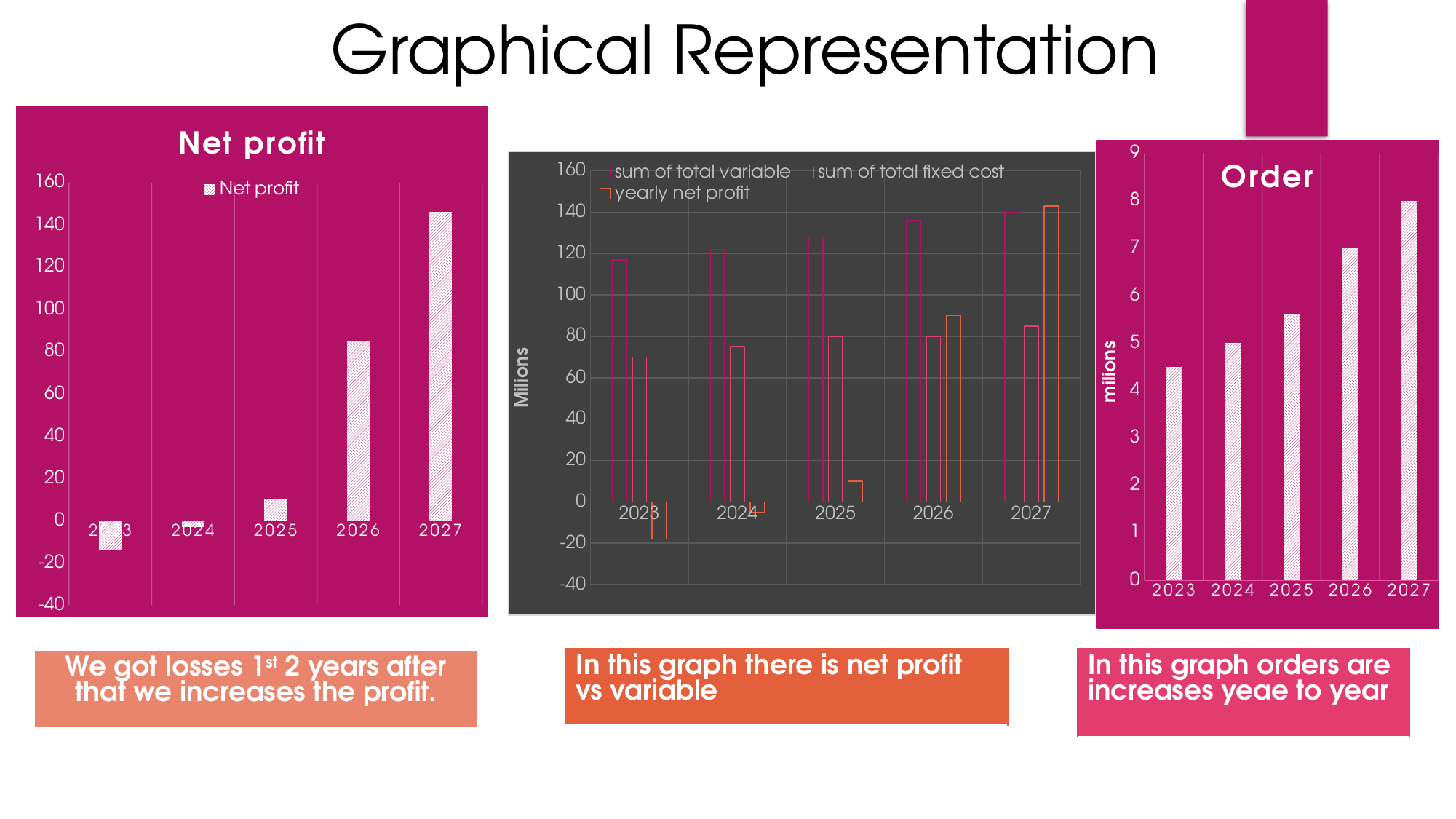

Graphical Representation

### Chart:

| Category | Net profit |
|---|---|
| 2023 | -14.0 |
| 2024 | -3.0 |
| 2025 | 10.0 |
| 2026 | 85.0 |
| 2027 | 146.0 |

### Chart: Order

| Category | Orders |
|---|---|
| 2023 | 4.5 |
| 2024 | 5.0 |
| 2025 | 5.6 |
| 2026 | 7.0 |
| 2027 | 8.0 |

### Chart

| Category | sum of total variable | sum of total fixed cost | yearly net profit |
|---|---|---|---|
| 2023 | 117.0 | 70.0 | -18.0 |
| 2024 | 122.0 | 75.0 | -5.0 |
| 2025 | 128.0 | 80.0 | 10.0 |
| 2026 | 136.0 | 80.0 | 90.0 |
| 2027 | 140.0 | 85.0 | 143.0 |
| In this graph there is net profit vs variable |
| --- |
| In this graph orders are increases yeae to year |
| --- |
| We got losses 1st 2 years after that we increases the profit. |
| --- |